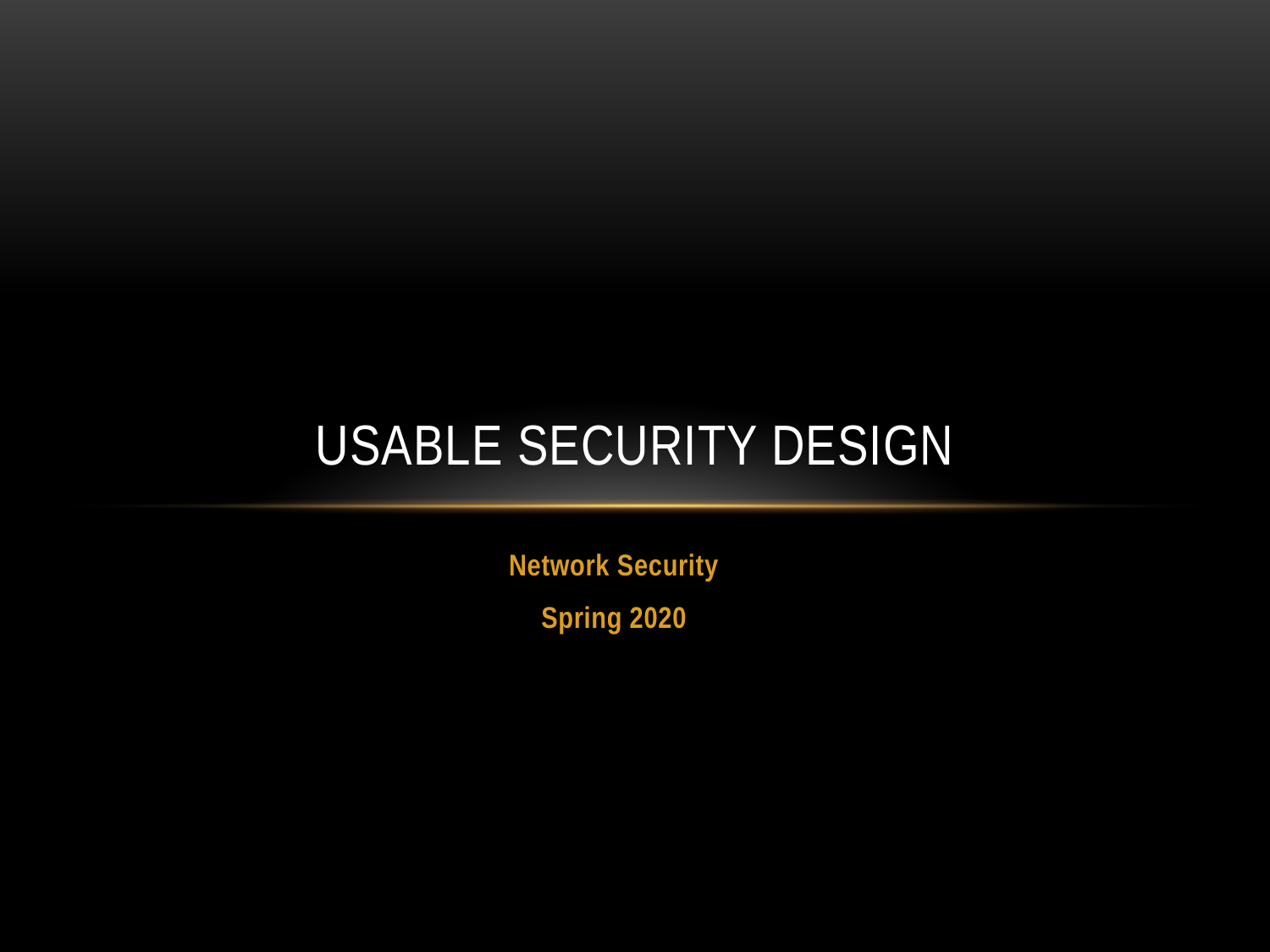

# Usable Security Design
Network Security
Spring 2020